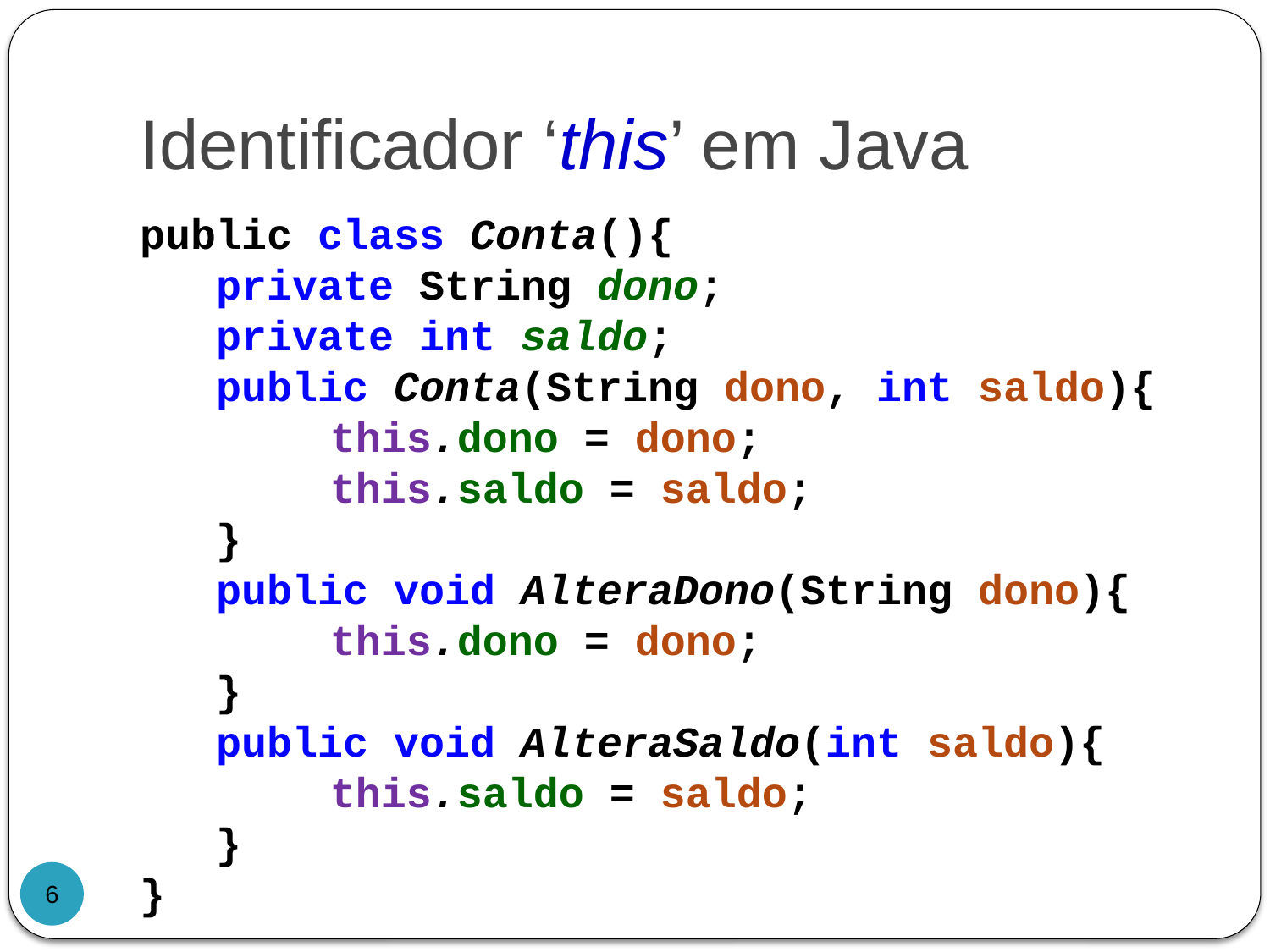

# Identificador ‘this’ em Java
public class Conta(){
   private String dono;
   private int saldo;
   public Conta(String dono, int saldo){
		 this.dono = dono;
		 this.saldo = saldo;
   }
   public void AlteraDono(String dono){
		 this.dono = dono;
   }
   public void AlteraSaldo(int saldo){
		 this.saldo = saldo;
   }
}

6